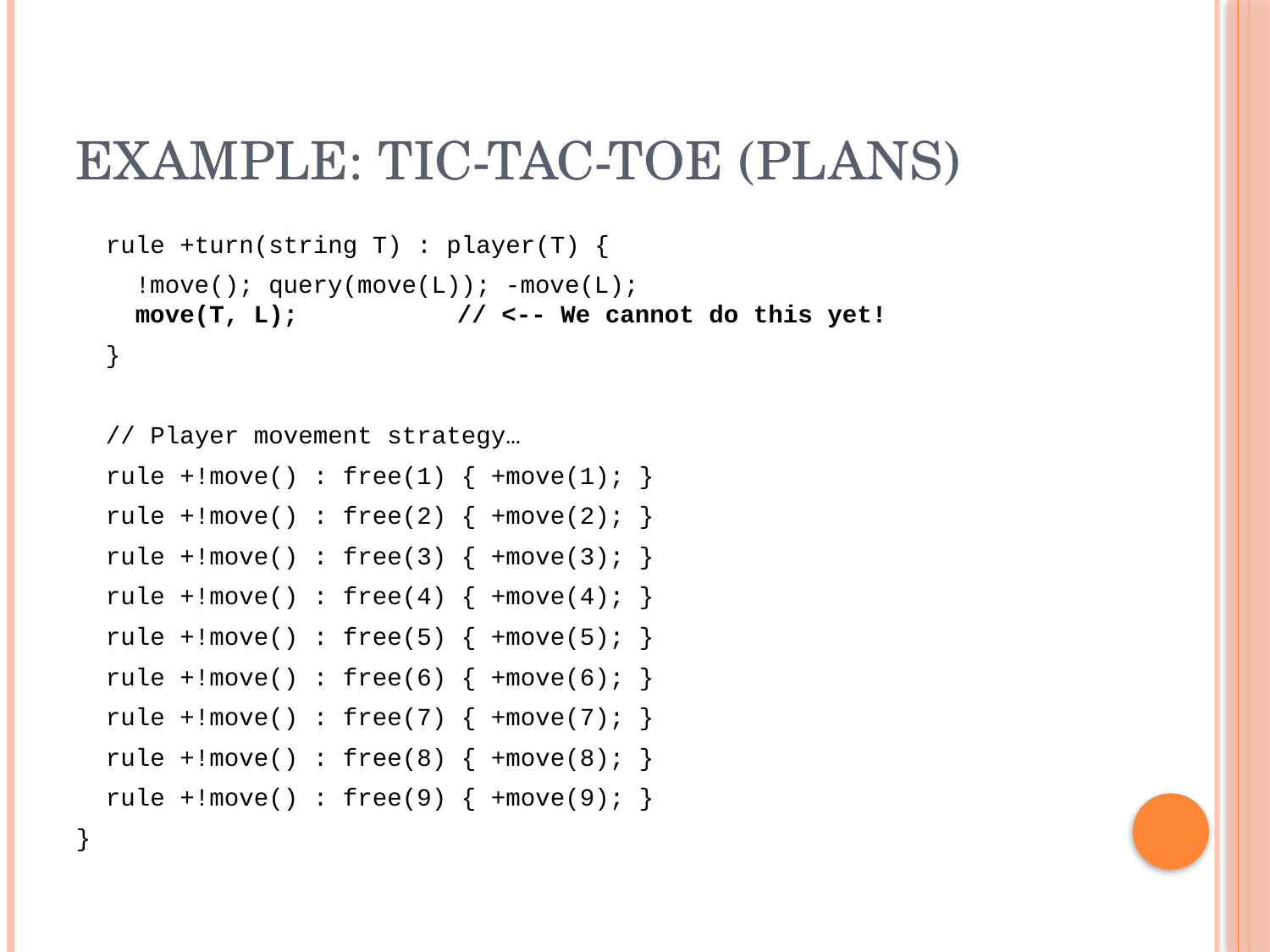

# Example: Tic-Tac-Toe (Plans)
  rule +turn(string T) : player(T) {
    !move(); query(move(L)); -move(L);
    move(T, L);		// <-- We cannot do this yet!
  }

  // Player movement strategy…
  rule +!move() : free(1) { +move(1); }
  rule +!move() : free(2) { +move(2); }
  rule +!move() : free(3) { +move(3); }
  rule +!move() : free(4) { +move(4); }
  rule +!move() : free(5) { +move(5); }
  rule +!move() : free(6) { +move(6); }
  rule +!move() : free(7) { +move(7); }
  rule +!move() : free(8) { +move(8); }
  rule +!move() : free(9) { +move(9); }
}